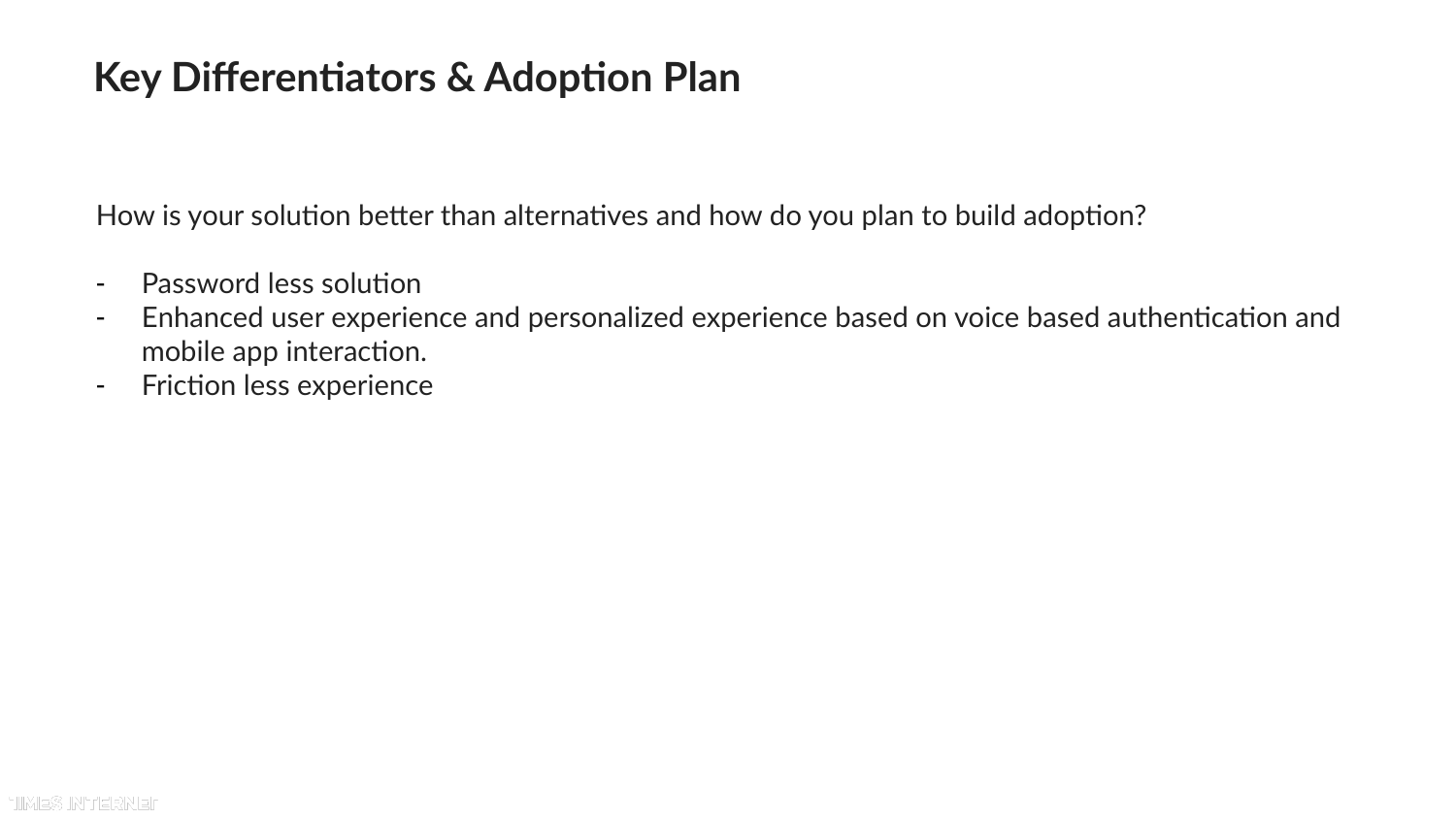

# Key Differentiators & Adoption Plan
How is your solution better than alternatives and how do you plan to build adoption?

Password less solution
Enhanced user experience and personalized experience based on voice based authentication and mobile app interaction.
Friction less experience